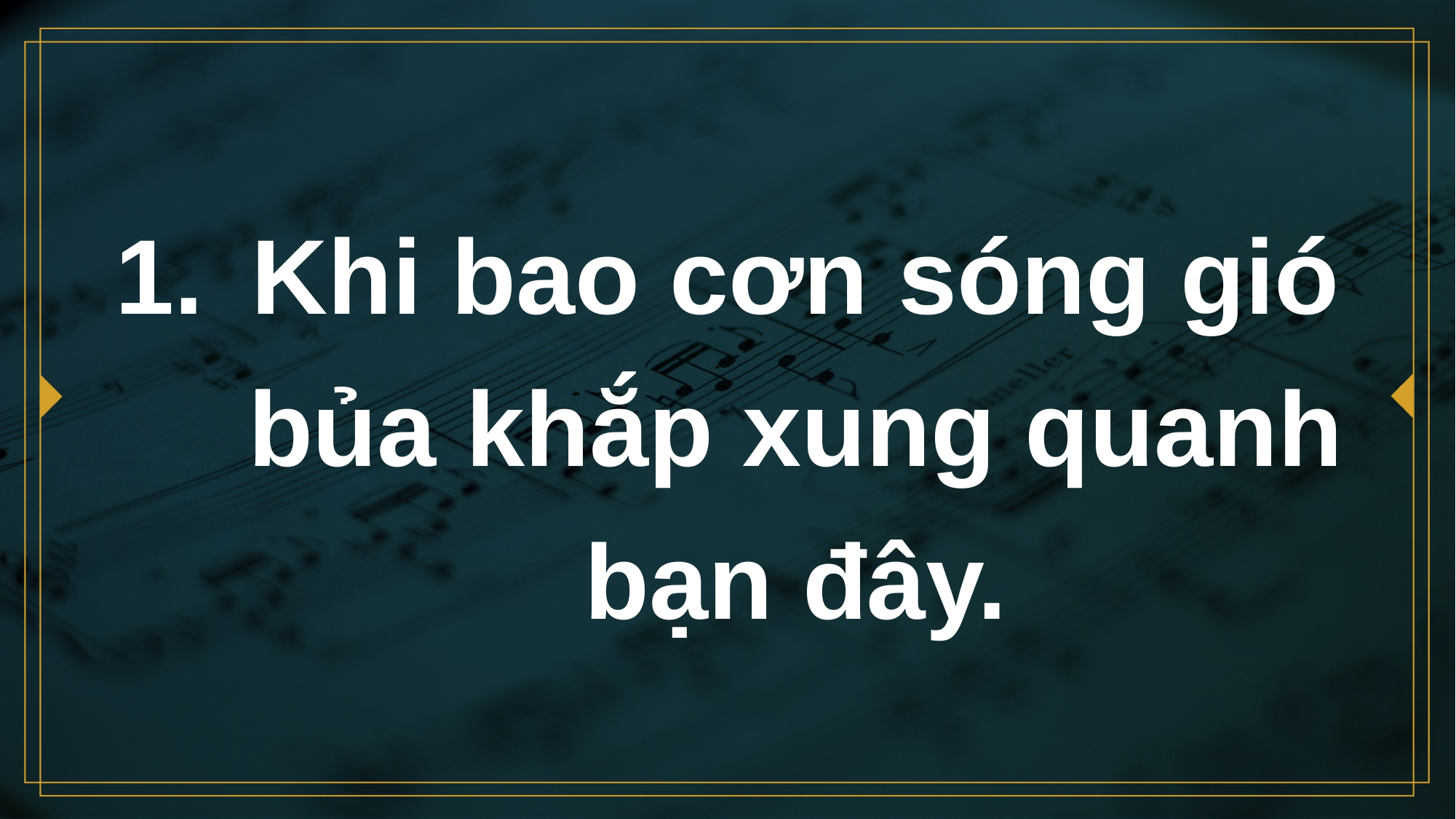

# Khi bao cơn sóng gió bủa khắp xung quanh bạn đây.